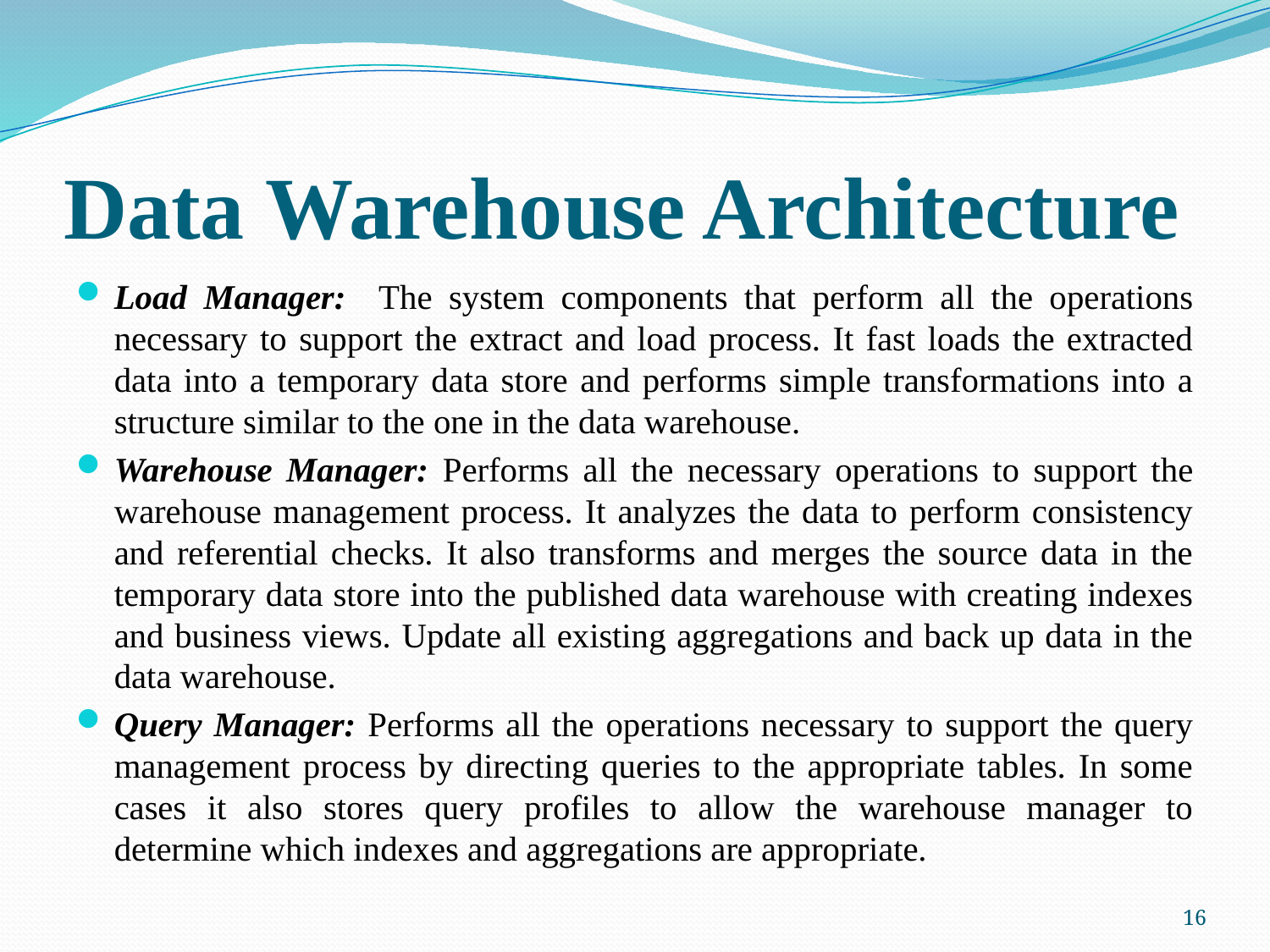

# Data Warehouse Architecture
Load Manager:  The system components that perform all the operations necessary to support the extract and load process. It fast loads the extracted data into a temporary data store and performs simple transformations into a structure similar to the one in the data warehouse.
Warehouse Manager: Performs all the necessary operations to support the warehouse management process. It analyzes the data to perform consistency and referential checks. It also transforms and merges the source data in the temporary data store into the published data warehouse with creating indexes and business views. Update all existing aggregations and back up data in the data warehouse.
Query Manager: Performs all the operations necessary to support the query management process by directing queries to the appropriate tables. In some cases it also stores query profiles to allow the warehouse manager to determine which indexes and aggregations are appropriate.
16